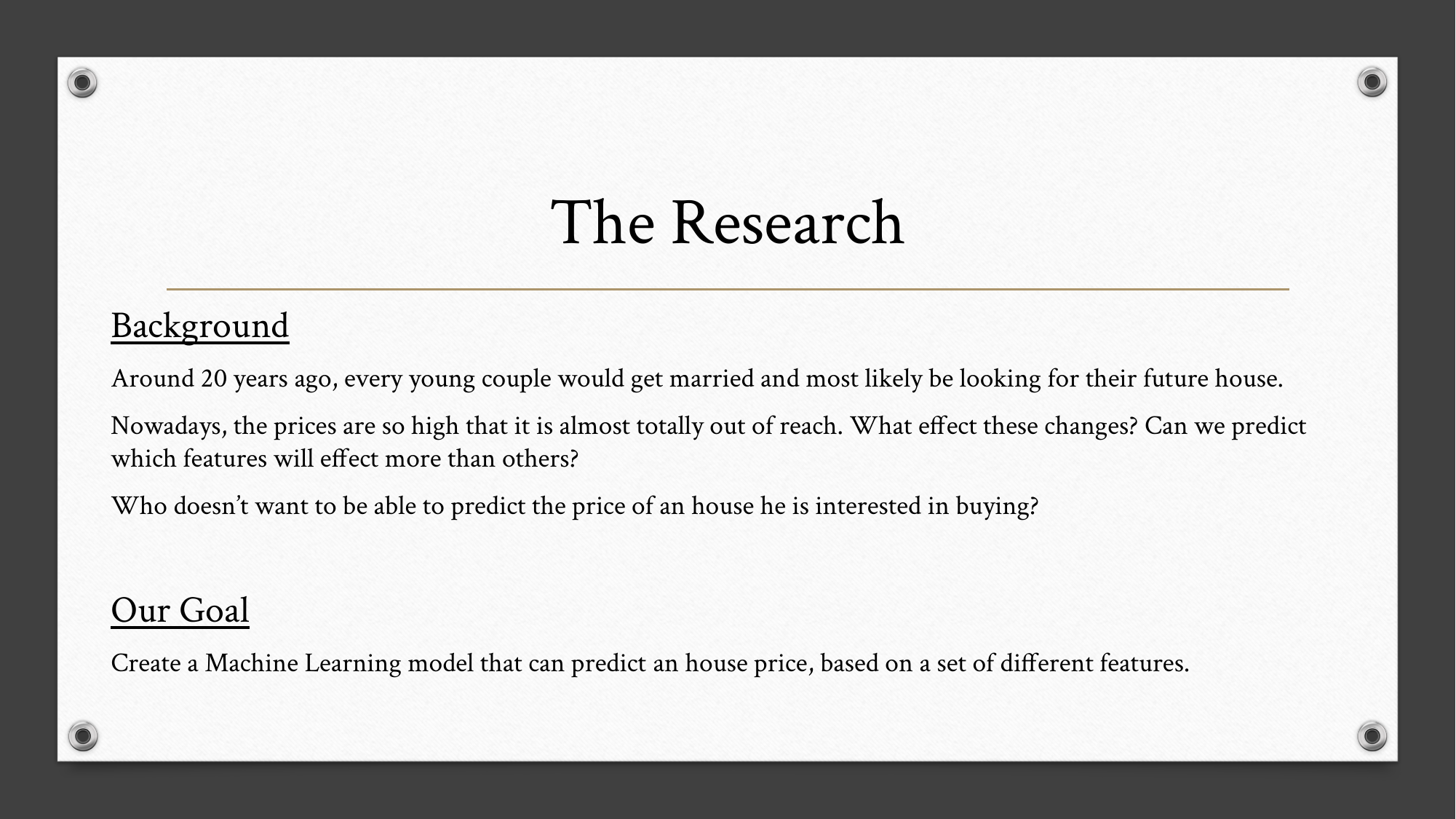

# The Research
Background
Around 20 years ago, every young couple would get married and most likely be looking for their future house.
Nowadays, the prices are so high that it is almost totally out of reach. What effect these changes? Can we predict which features will effect more than others?
Who doesn’t want to be able to predict the price of an house he is interested in buying?

Our Goal
Create a Machine Learning model that can predict an house price, based on a set of different features.